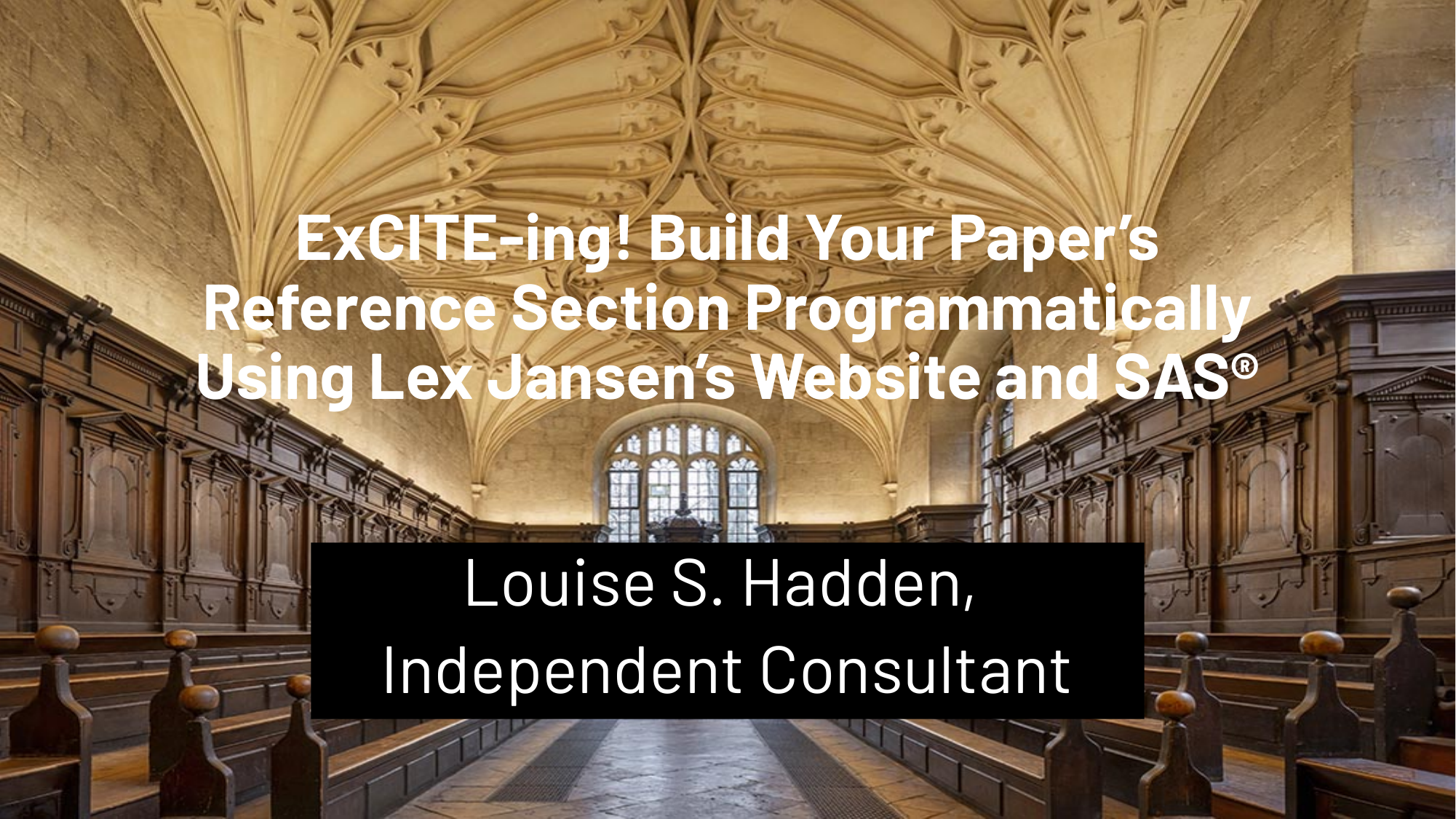

# ExCITE-ing! Build Your Paper’s Reference Section Programmatically Using Lex Jansen’s Website and SAS®
Louise S. Hadden,
Independent Consultant